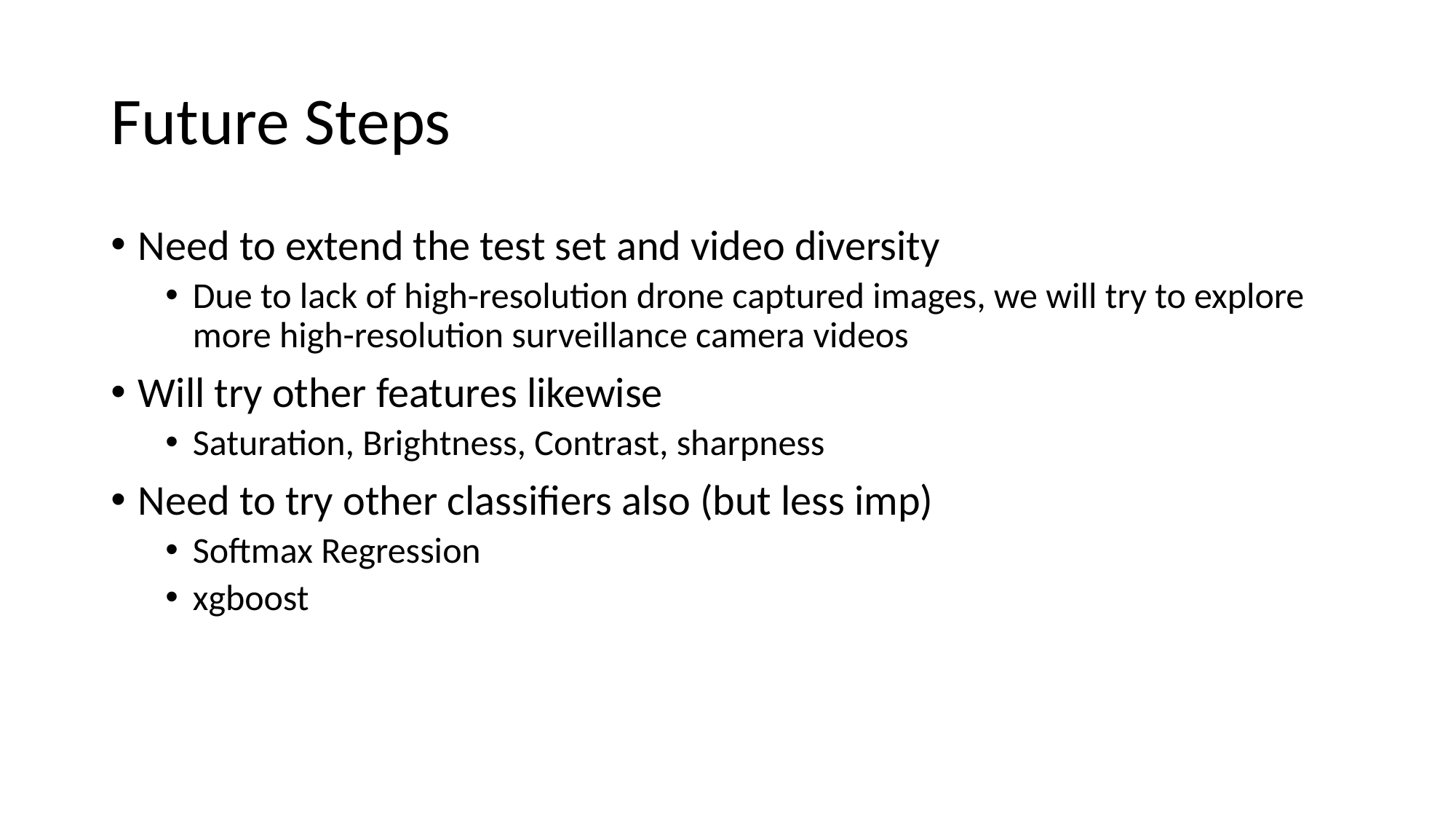

# Future Steps
Need to extend the test set and video diversity
Due to lack of high-resolution drone captured images, we will try to explore more high-resolution surveillance camera videos
Will try other features likewise
Saturation, Brightness, Contrast, sharpness
Need to try other classifiers also (but less imp)
Softmax Regression
xgboost